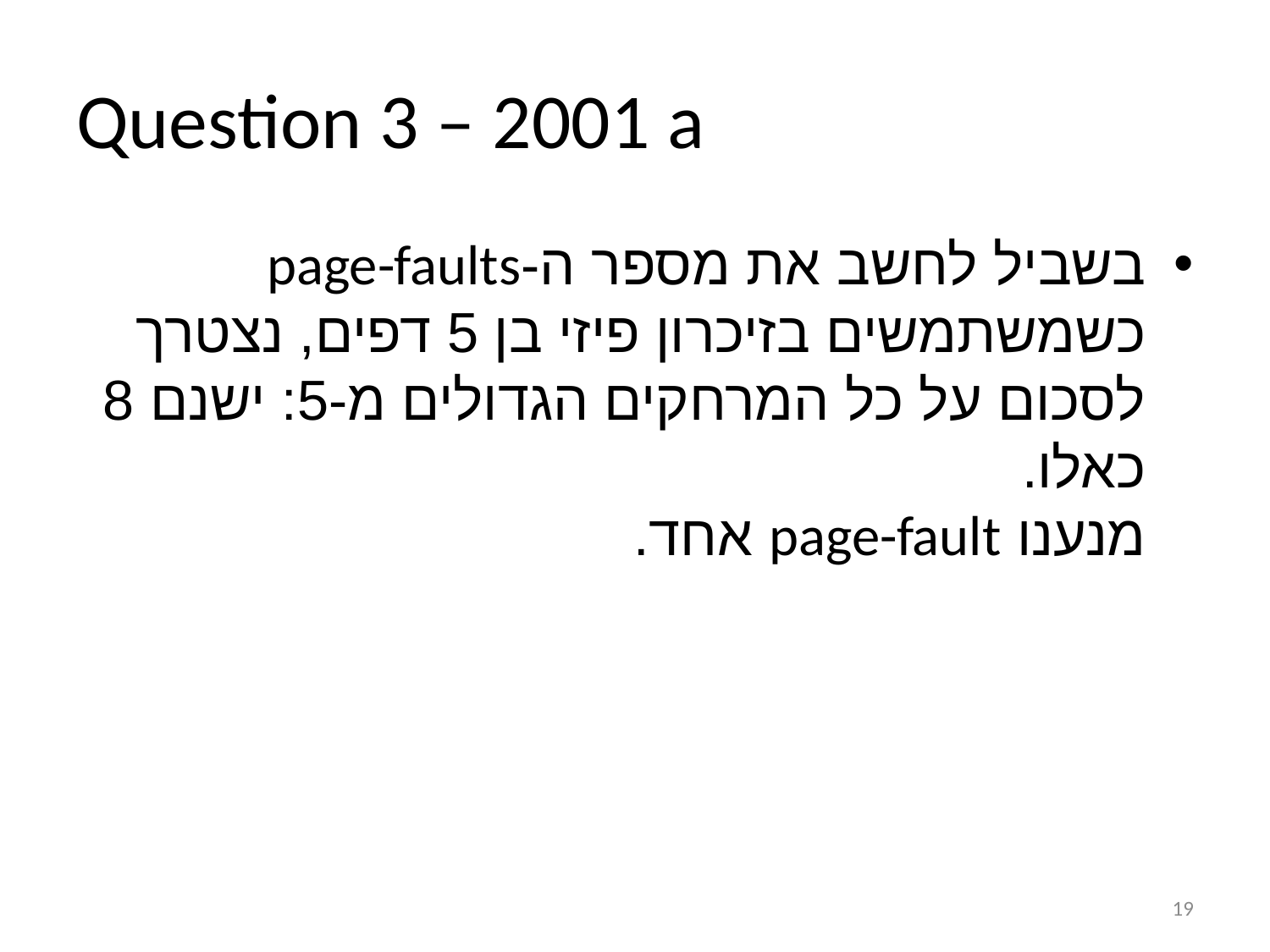

# Question 3 – 2001 a
בשביל לחשב את מספר ה-page-faults כשמשתמשים בזיכרון פיזי בן 5 דפים, נצטרך לסכום על כל המרחקים הגדולים מ-5: ישנם 8 כאלו.
מנענו page-fault אחד.
19